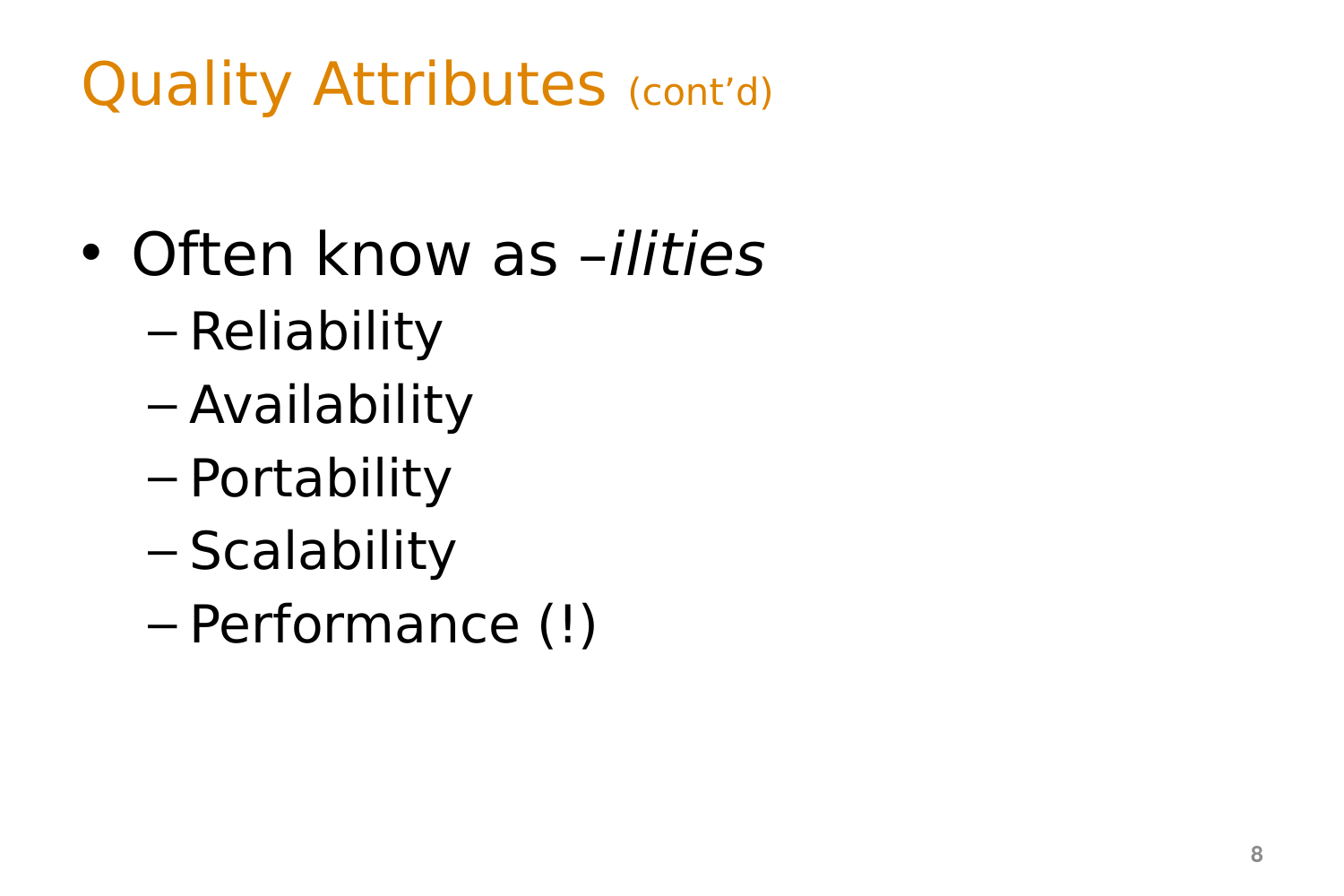

# Quality Attributes (cont’d)
Often know as –ilities
Reliability
Availability
Portability
Scalability
Performance (!)

8